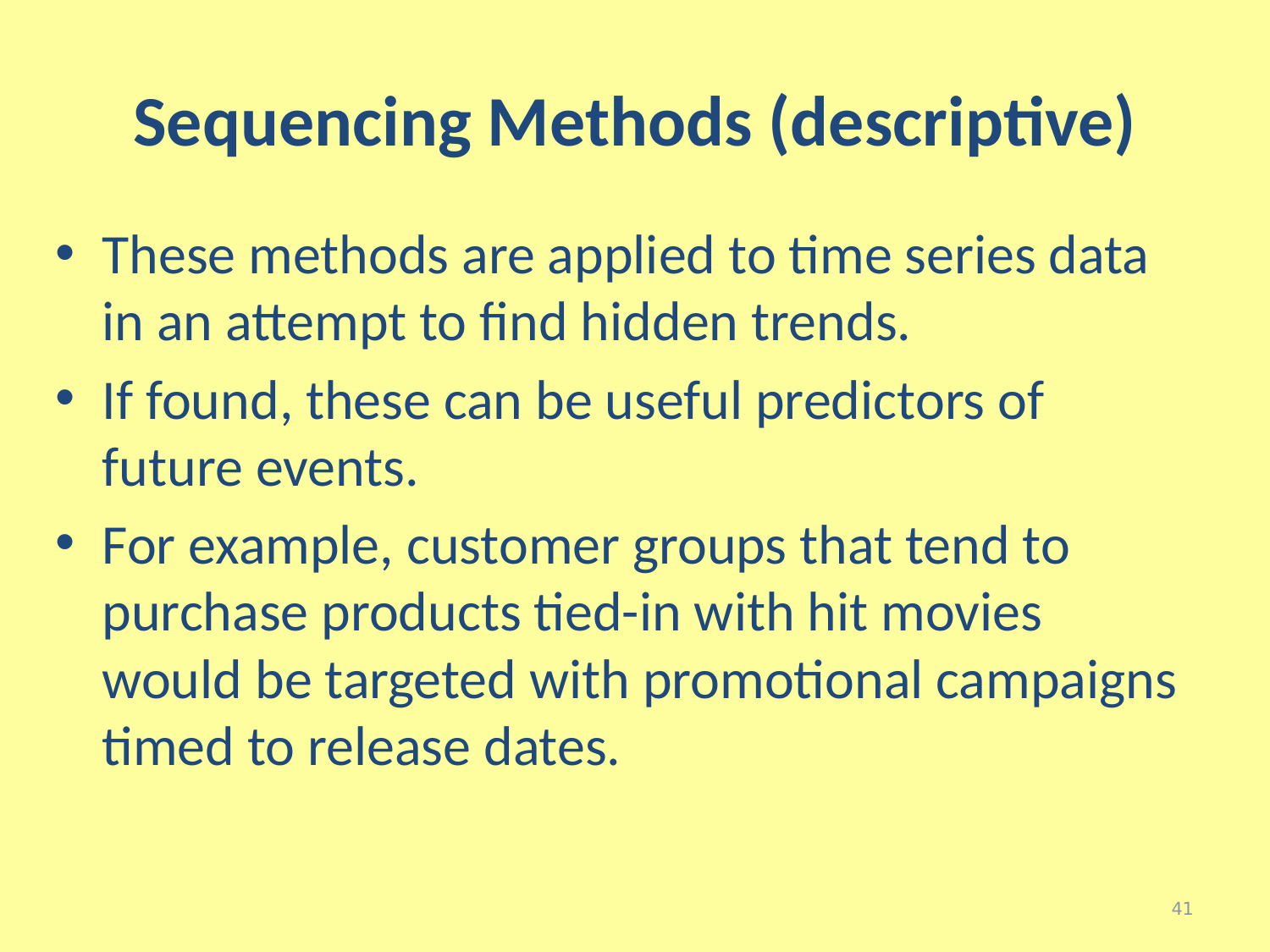

# Sequencing Methods (descriptive)
These methods are applied to time series data in an attempt to find hidden trends.
If found, these can be useful predictors of future events.
For example, customer groups that tend to purchase products tied-in with hit movies would be targeted with promotional campaigns timed to release dates.
41